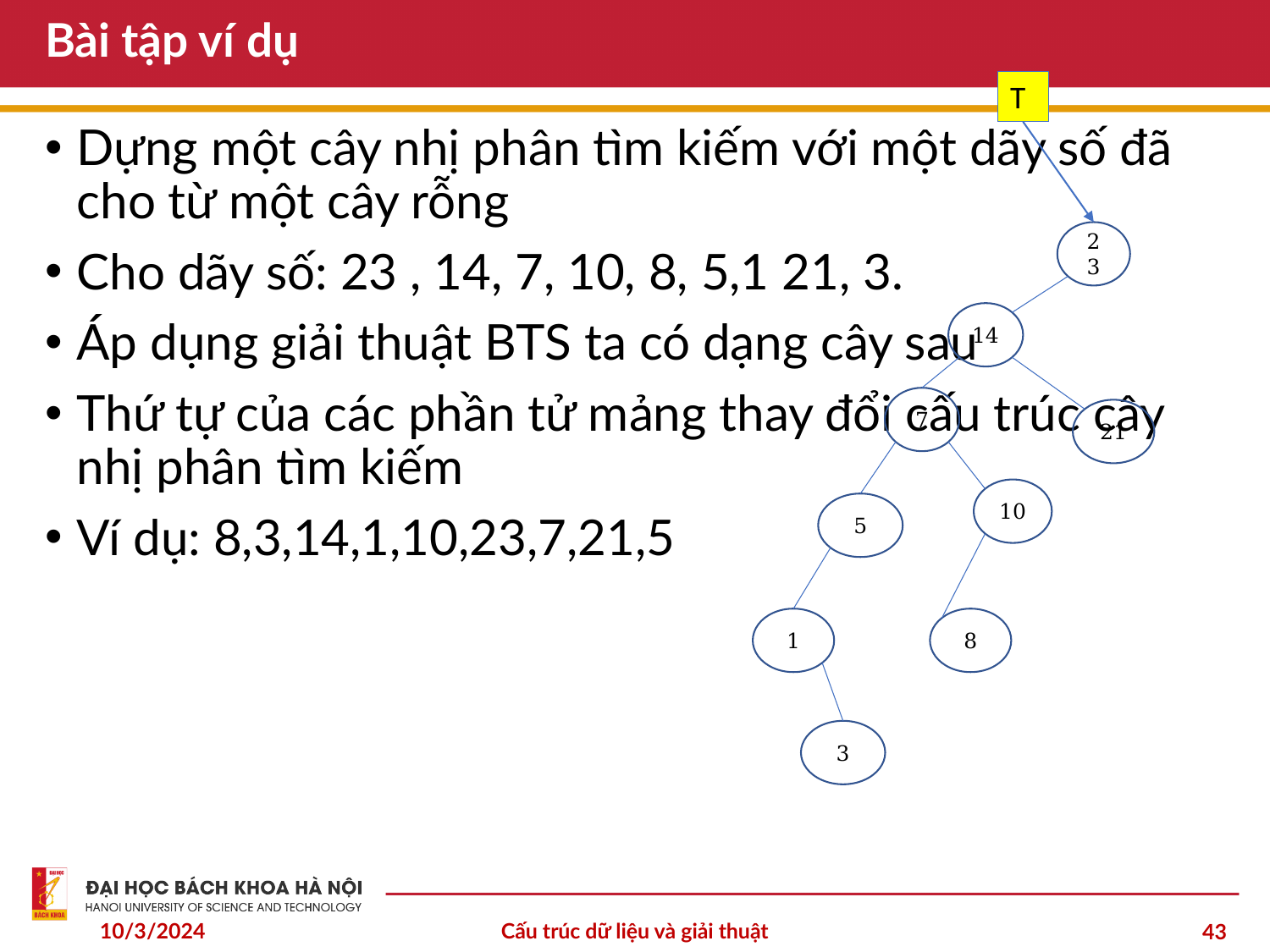

# Bài tập ví dụ
T
Dựng một cây nhị phân tìm kiếm với một dãy số đã cho từ một cây rỗng
Cho dãy số: 23 , 14, 7, 10, 8, 5,1 21, 3.
Áp dụng giải thuật BTS ta có dạng cây sau
Thứ tự của các phần tử mảng thay đổi cấu trúc cây nhị phân tìm kiếm
Ví dụ: 8,3,14,1,10,23,7,21,5
23
14
7
10
5
1
21
8
3
10/3/2024
Cấu trúc dữ liệu và giải thuật
43